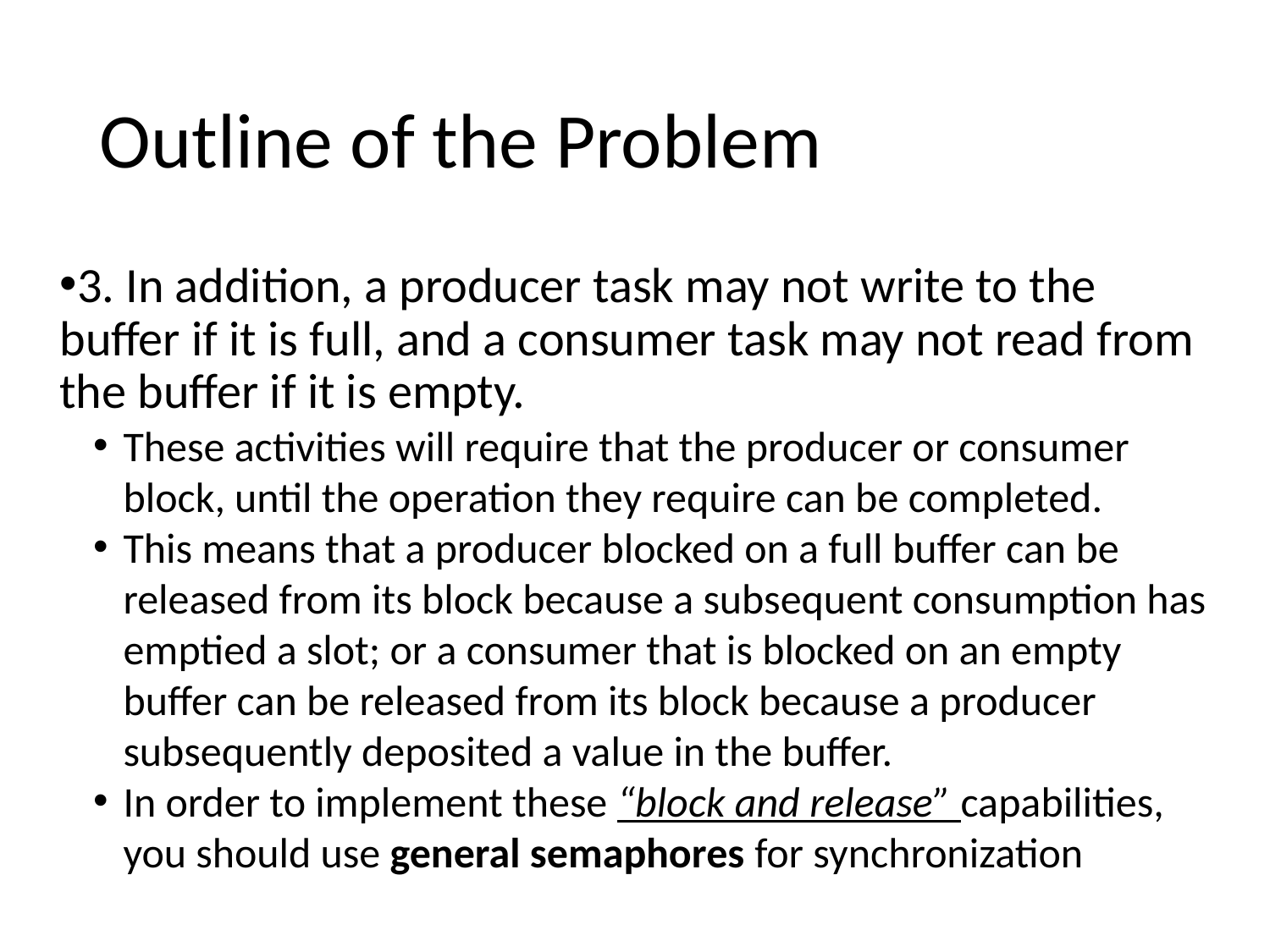

Outline of the Problem
3. In addition, a producer task may not write to the buffer if it is full, and a consumer task may not read from the buffer if it is empty.
These activities will require that the producer or consumer block, until the operation they require can be completed.
This means that a producer blocked on a full buffer can be released from its block because a subsequent consumption has emptied a slot; or a consumer that is blocked on an empty buffer can be released from its block because a producer subsequently deposited a value in the buffer.
In order to implement these “block and release” capabilities, you should use general semaphores for synchronization